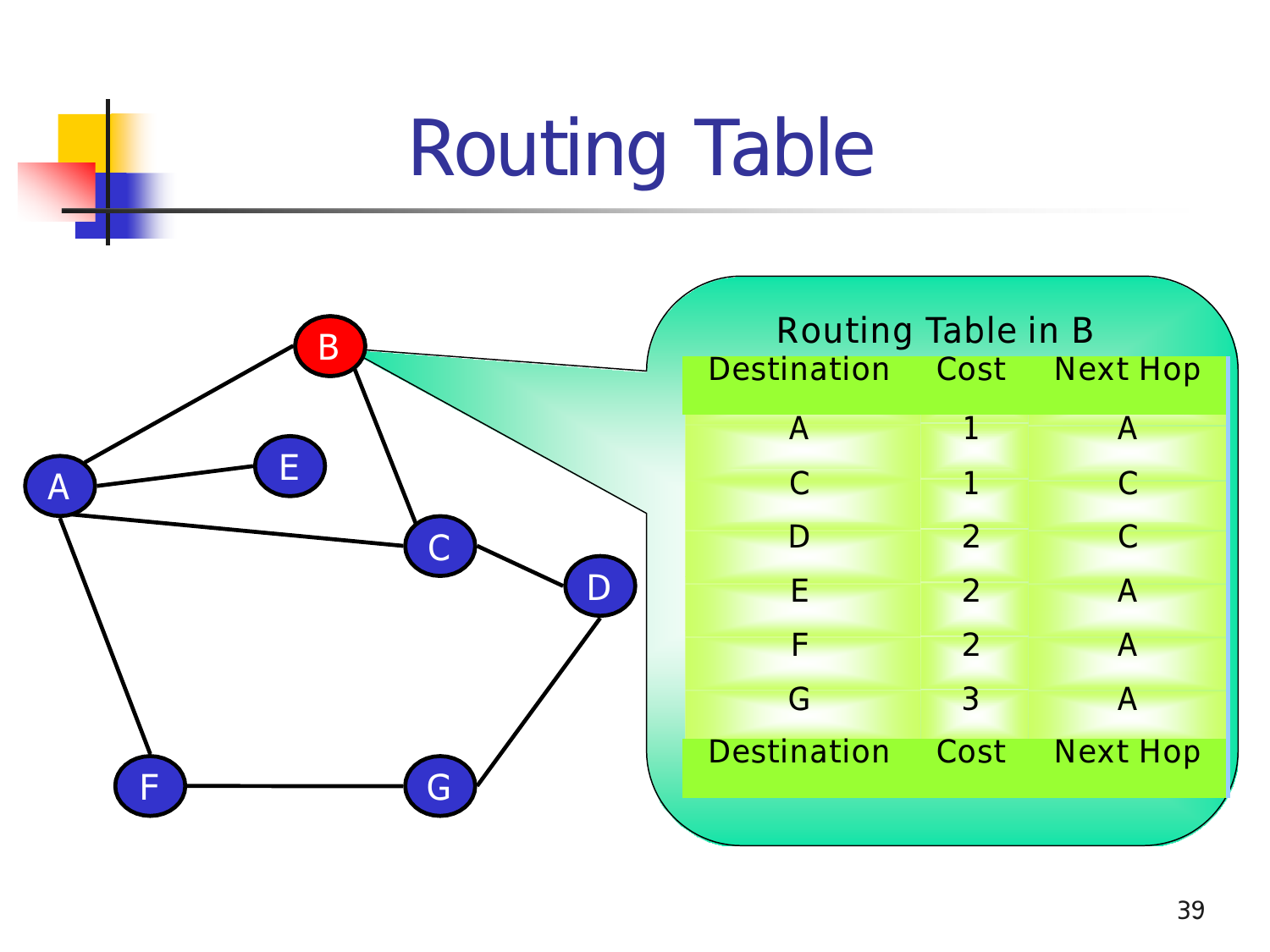

# Routing Table

Routing Table in B

B

| Destination | Cost | Next Hop |
| --- | --- | --- |
| A | 1 | A |
| C | 1 | C |
| D | 2 | C |
| E | 2 | A |
| F | 2 | A |
| G | 3 | A |
| Destination | Cost | Next Hop |

E

A

C

D

F
G

39